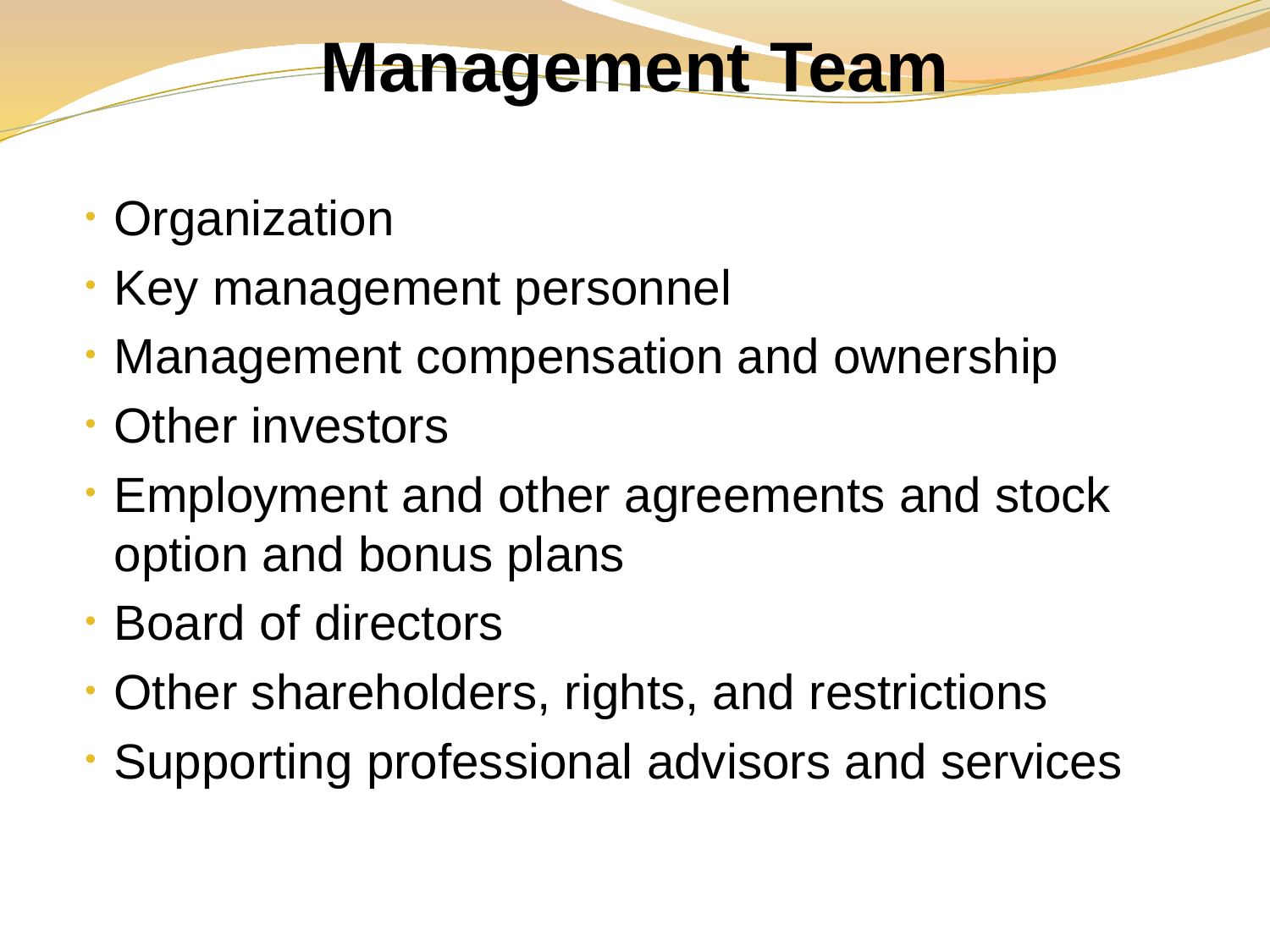

# Management Team
Organization
Key management personnel
Management compensation and ownership
Other investors
Employment and other agreements and stock option and bonus plans
Board of directors
Other shareholders, rights, and restrictions
Supporting professional advisors and services